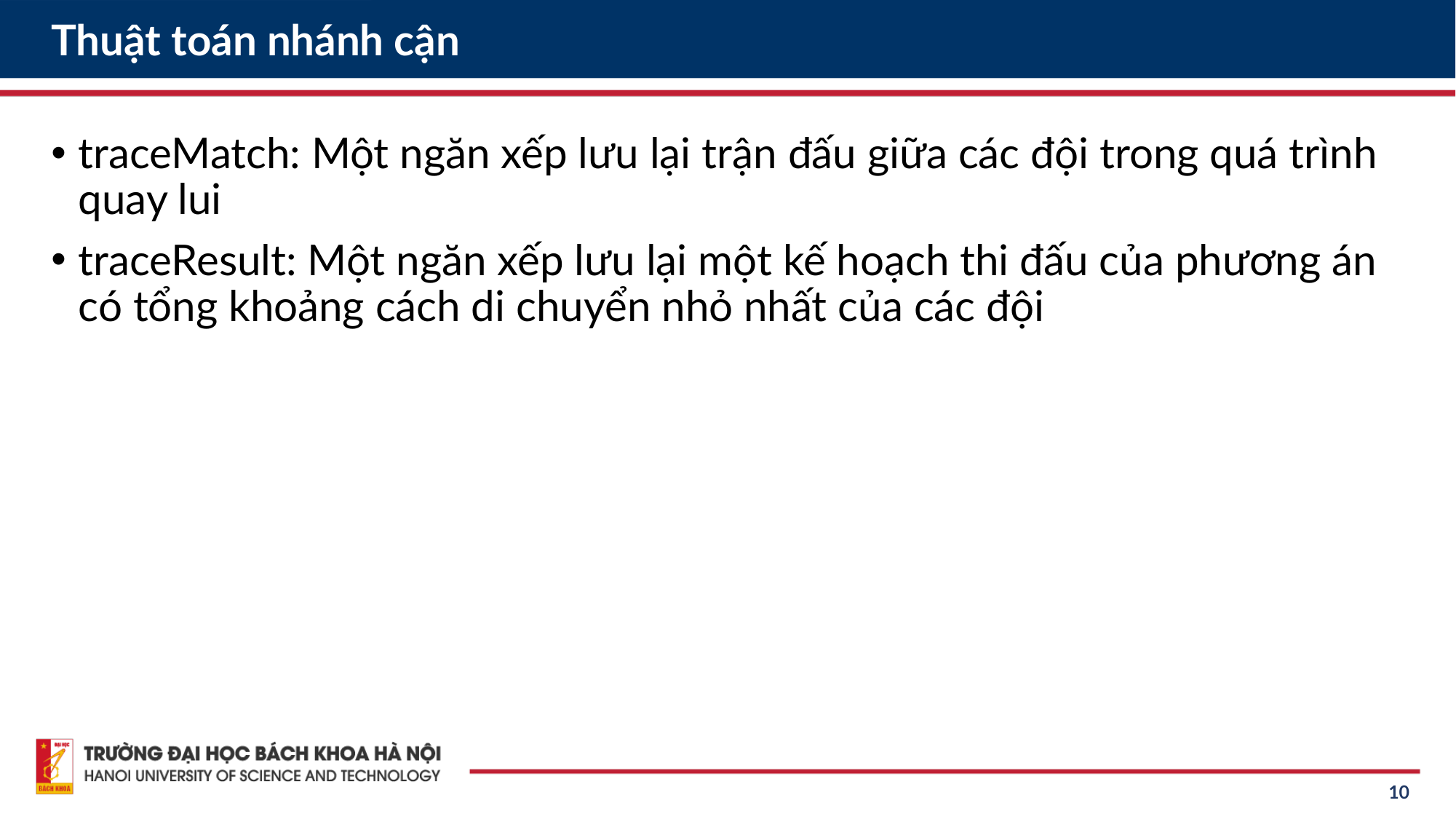

# Thuật toán nhánh cận
traceMatch: Một ngăn xếp lưu lại trận đấu giữa các đội trong quá trình quay lui
traceResult: Một ngăn xếp lưu lại một kế hoạch thi đấu của phương án có tổng khoảng cách di chuyển nhỏ nhất của các đội

10